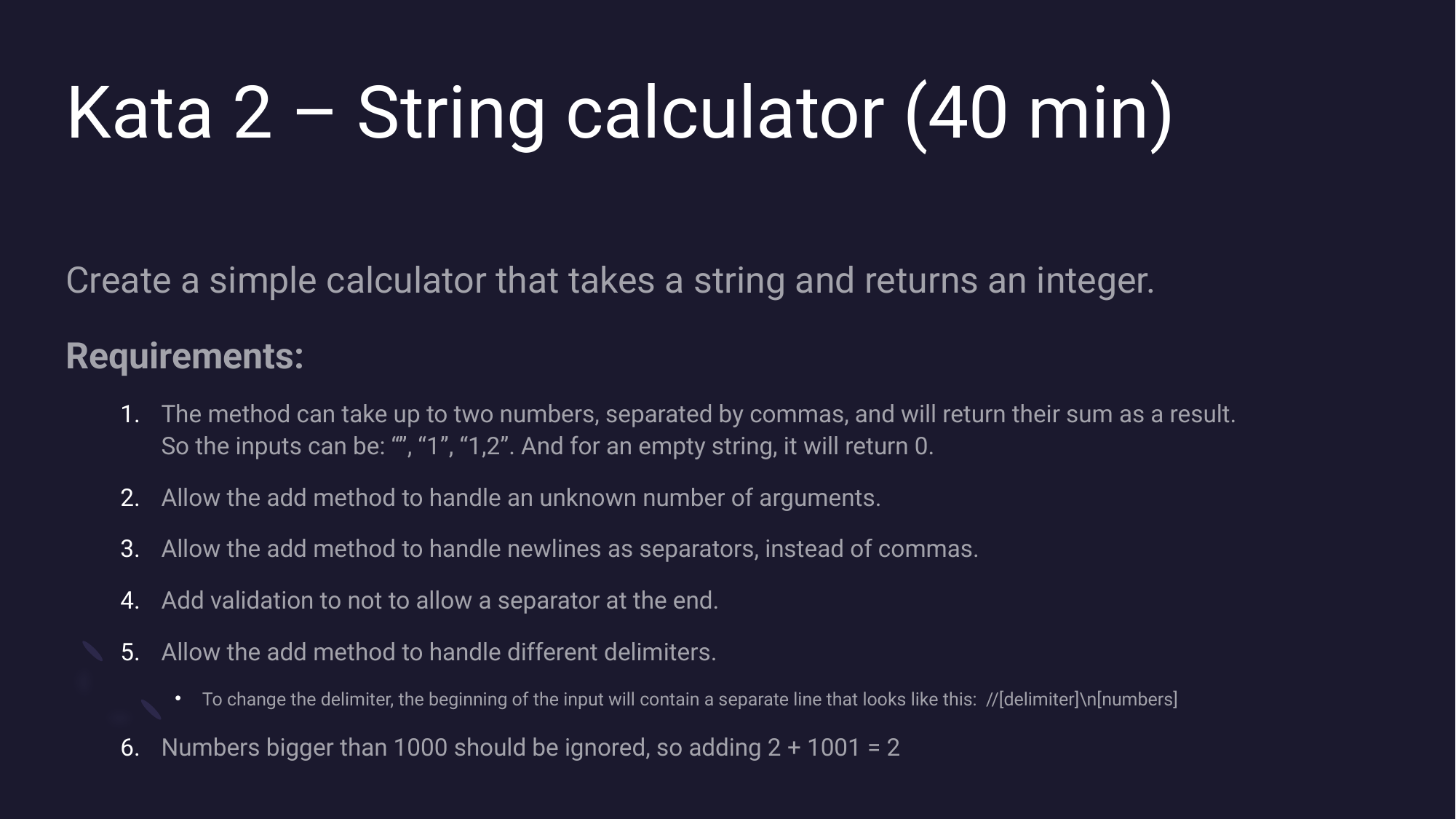

# Kata 2 – String calculator (40 min)
Create a simple calculator that takes a string and returns an integer.
Requirements:
The method can take up to two numbers, separated by commas, and will return their sum as a result.
So the inputs can be: “”, “1”, “1,2”. And for an empty string, it will return 0.
Allow the add method to handle an unknown number of arguments.
Allow the add method to handle newlines as separators, instead of commas.
Add validation to not to allow a separator at the end.
Allow the add method to handle different delimiters.
To change the delimiter, the beginning of the input will contain a separate line that looks like this:  //[delimiter]\n[numbers]
Numbers bigger than 1000 should be ignored, so adding 2 + 1001 = 2